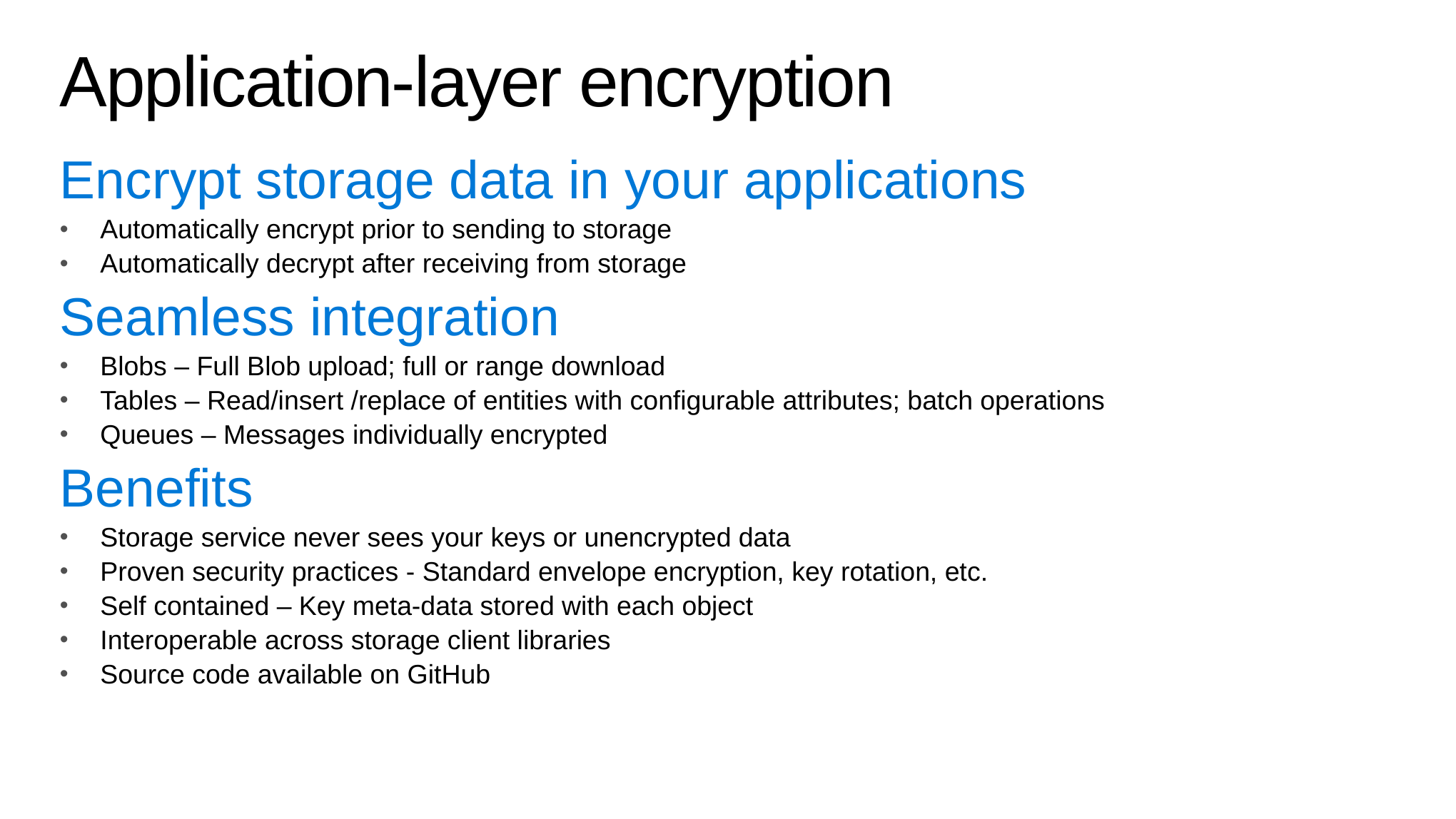

# Application-layer encryption
Encrypt storage data in your applications
Automatically encrypt prior to sending to storage
Automatically decrypt after receiving from storage
Seamless integration
Blobs – Full Blob upload; full or range download
Tables – Read/insert /replace of entities with configurable attributes; batch operations
Queues – Messages individually encrypted
Benefits
Storage service never sees your keys or unencrypted data
Proven security practices - Standard envelope encryption, key rotation, etc.
Self contained – Key meta-data stored with each object
Interoperable across storage client libraries
Source code available on GitHub